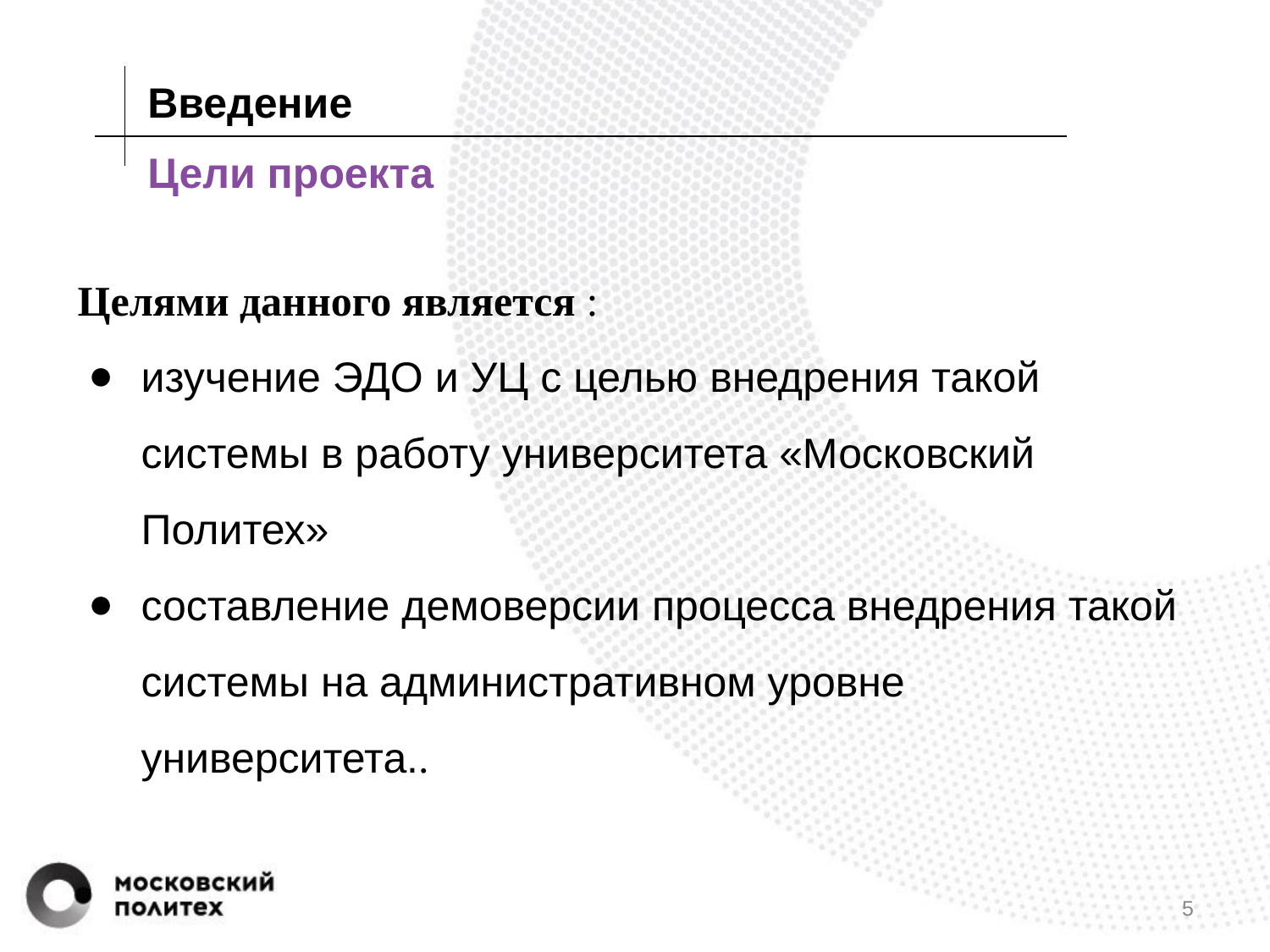

Введение
# Цели проекта
Целями данного является :
изучение ЭДО и УЦ с целью внедрения такой системы в работу университета «Московский Политех»
составление демоверсии процесса внедрения такой системы на административном уровне университета..

5